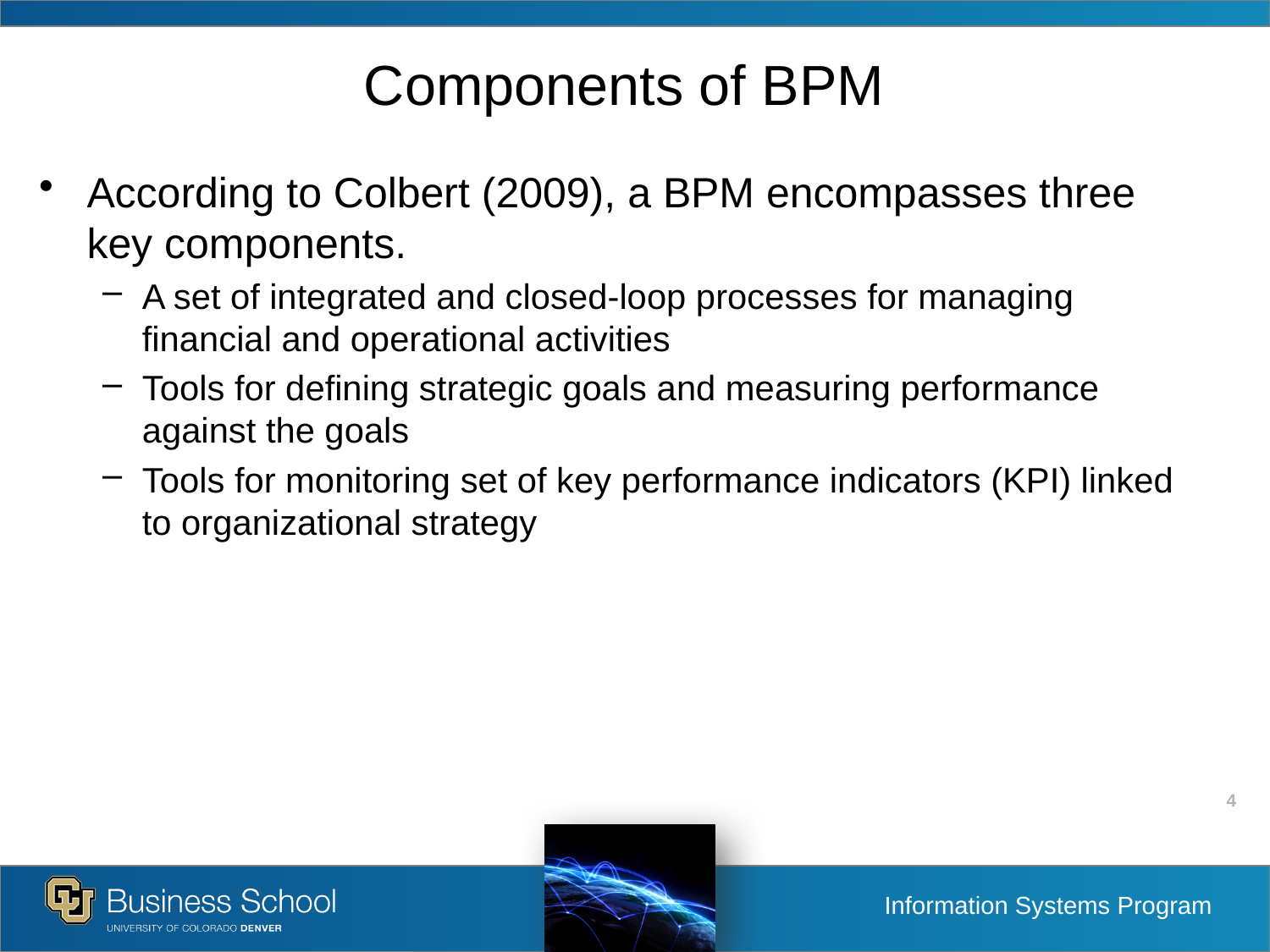

# Components of BPM
According to Colbert (2009), a BPM encompasses three key components.
A set of integrated and closed-loop processes for managing financial and operational activities
Tools for defining strategic goals and measuring performance against the goals
Tools for monitoring set of key performance indicators (KPI) linked to organizational strategy